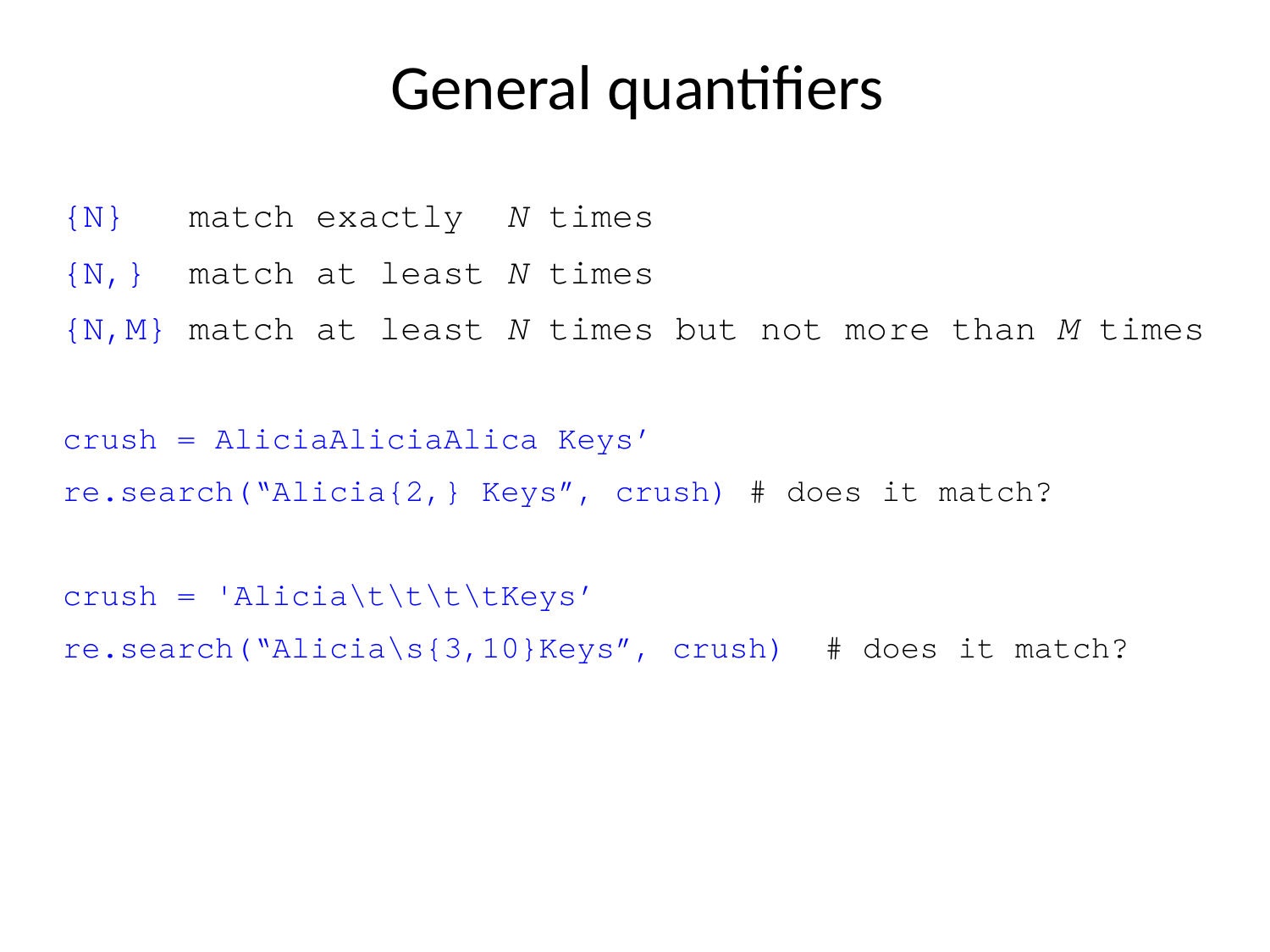

# General quantifiers
{N}   match exactly  N times
{N,}  match at least N times
{N,M} match at least N times but not more than M times

crush = AliciaAliciaAlica Keys’
re.search(“Alicia{2,} Keys”, crush) # does it match?

crush = 'Alicia\t\t\t\tKeys’
re.search(“Alicia\s{3,10}Keys”, crush)  # does it match?